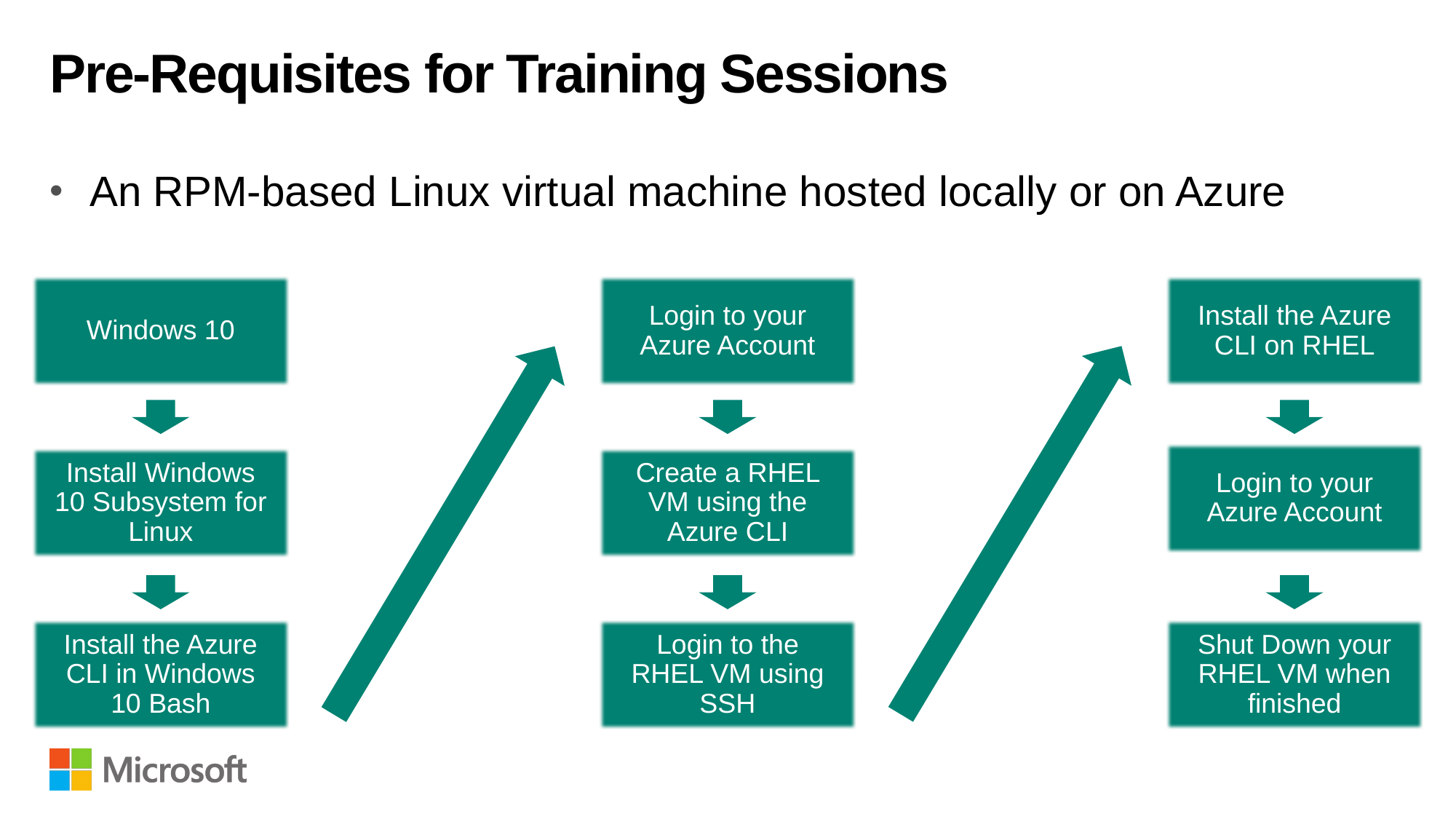

# Pre-Requisites for Training Sessions
An RPM-based Linux virtual machine hosted locally or on Azure

Windows 10
Login to your Azure Account
Install the Azure CLI on RHEL

Login to your Azure Account
Install Windows 10 Subsystem for Linux
Create a RHEL VM using the Azure CLI

Install the Azure CLI in Windows 10 Bash
Login to the RHEL VM using SSH
Shut Down your RHEL VM when finished